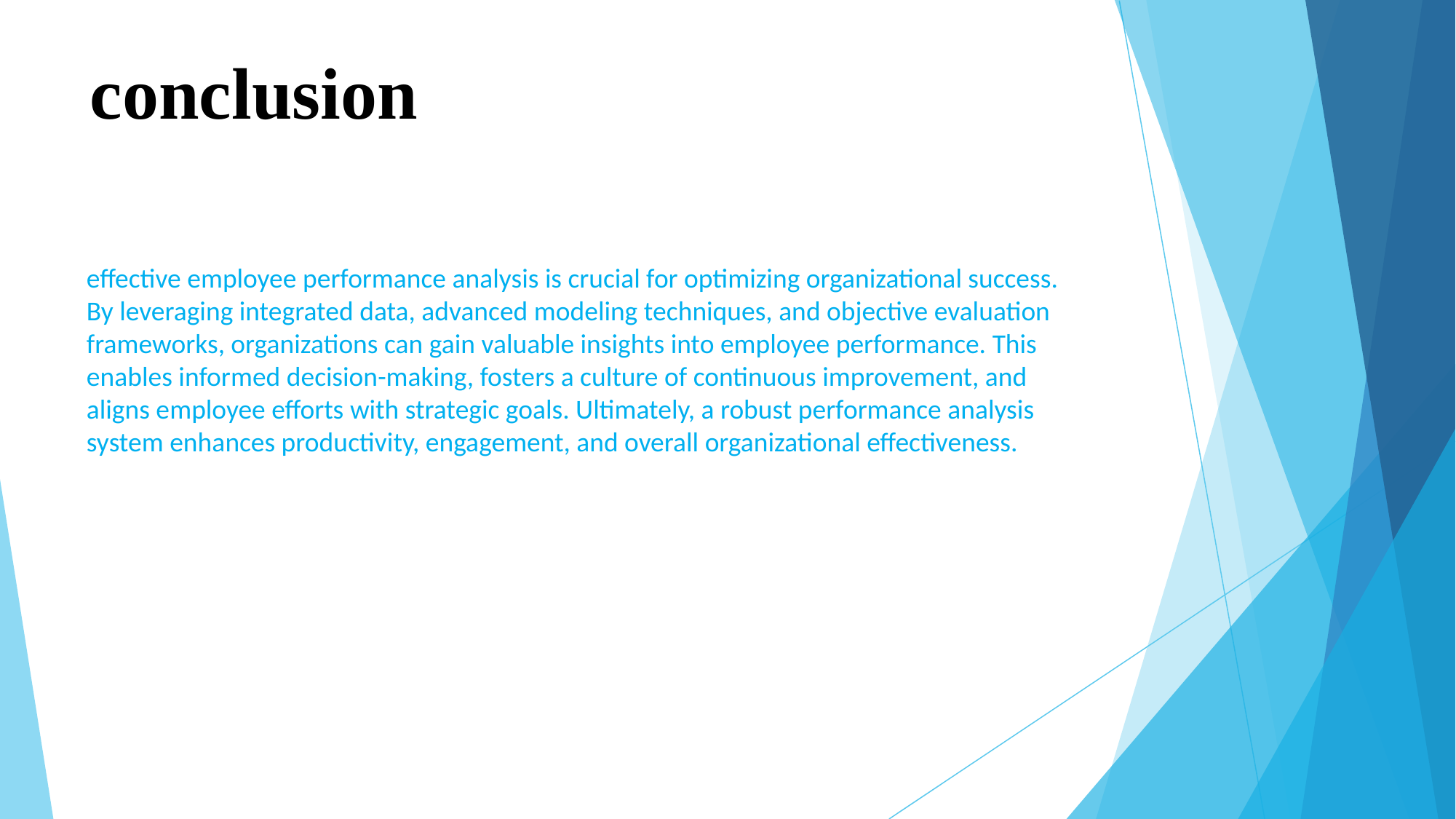

# conclusion
effective employee performance analysis is crucial for optimizing organizational success. By leveraging integrated data, advanced modeling techniques, and objective evaluation frameworks, organizations can gain valuable insights into employee performance. This enables informed decision-making, fosters a culture of continuous improvement, and aligns employee efforts with strategic goals. Ultimately, a robust performance analysis system enhances productivity, engagement, and overall organizational effectiveness.